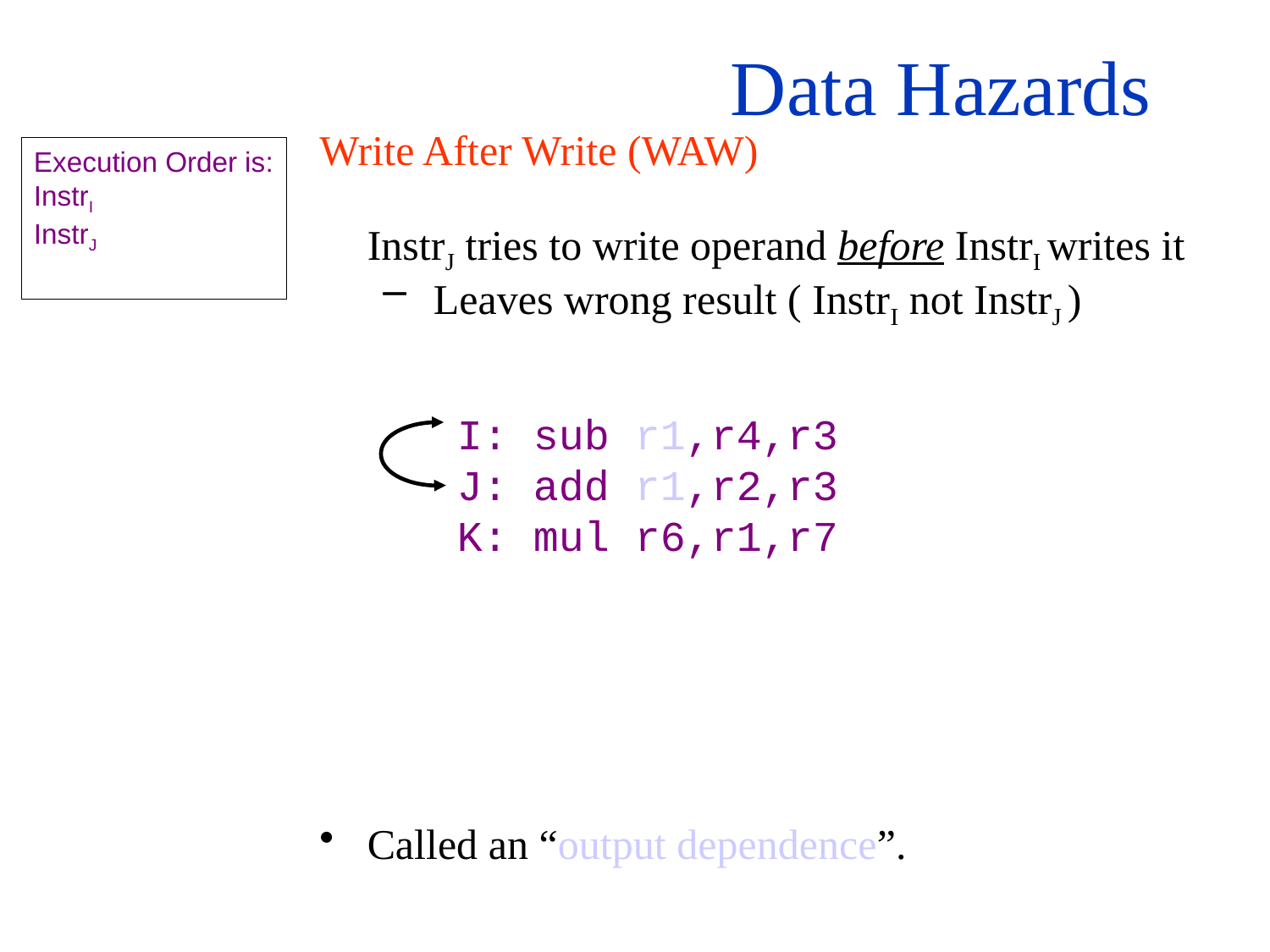

# Data Hazards
Write After Write (WAW)
InstrJ tries to write operand before InstrI writes it
 Leaves wrong result ( InstrI not InstrJ )

Called an “output dependence”.
Execution Order is:
InstrI
InstrJ

I: sub r1,r4,r3
J: add r1,r2,r3
K: mul r6,r1,r7